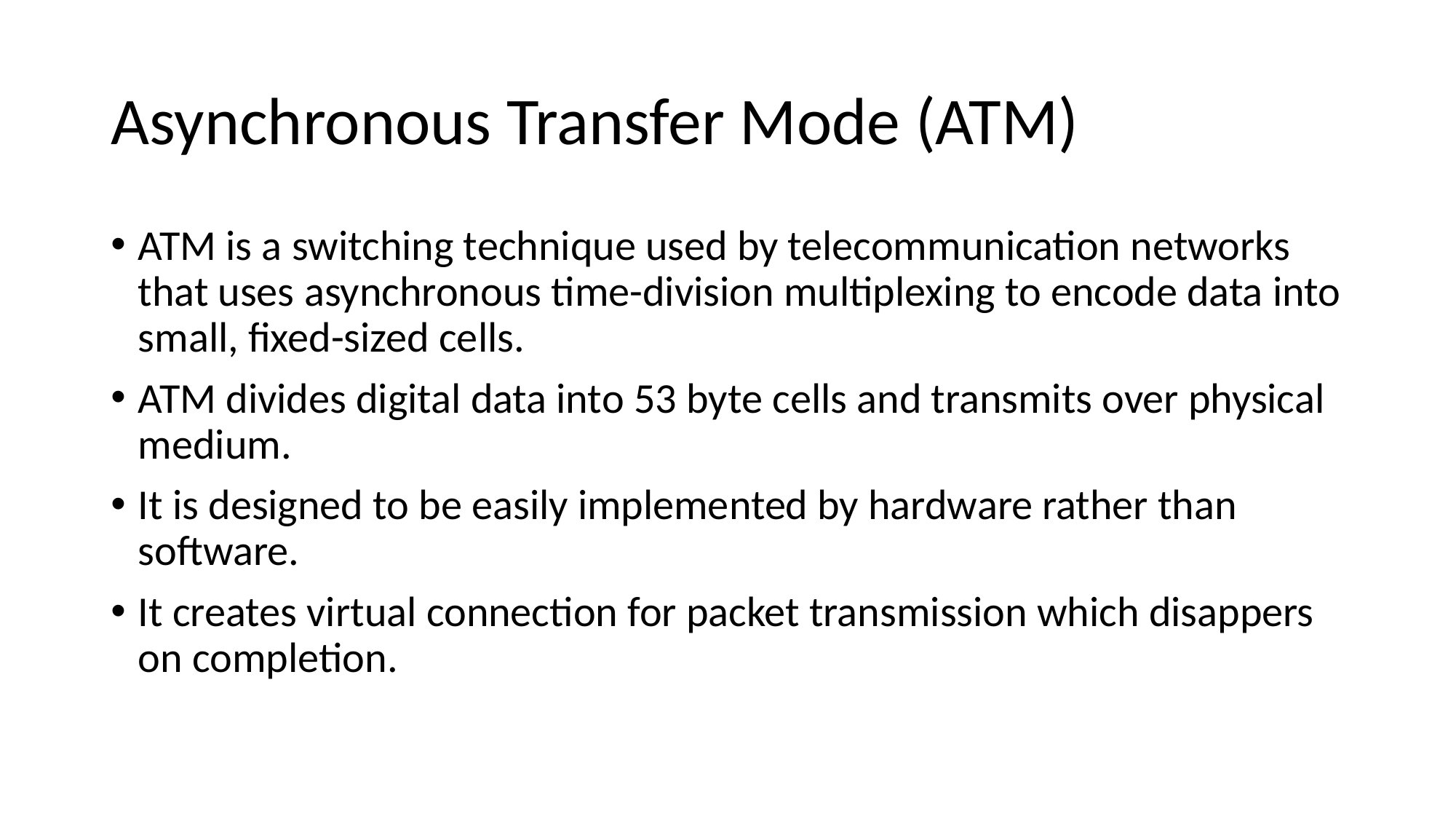

# Asynchronous Transfer Mode (ATM)
ATM is a switching technique used by telecommunication networks that uses asynchronous time-division multiplexing to encode data into small, fixed-sized cells.
ATM divides digital data into 53 byte cells and transmits over physical medium.
It is designed to be easily implemented by hardware rather than software.
It creates virtual connection for packet transmission which disappers on completion.